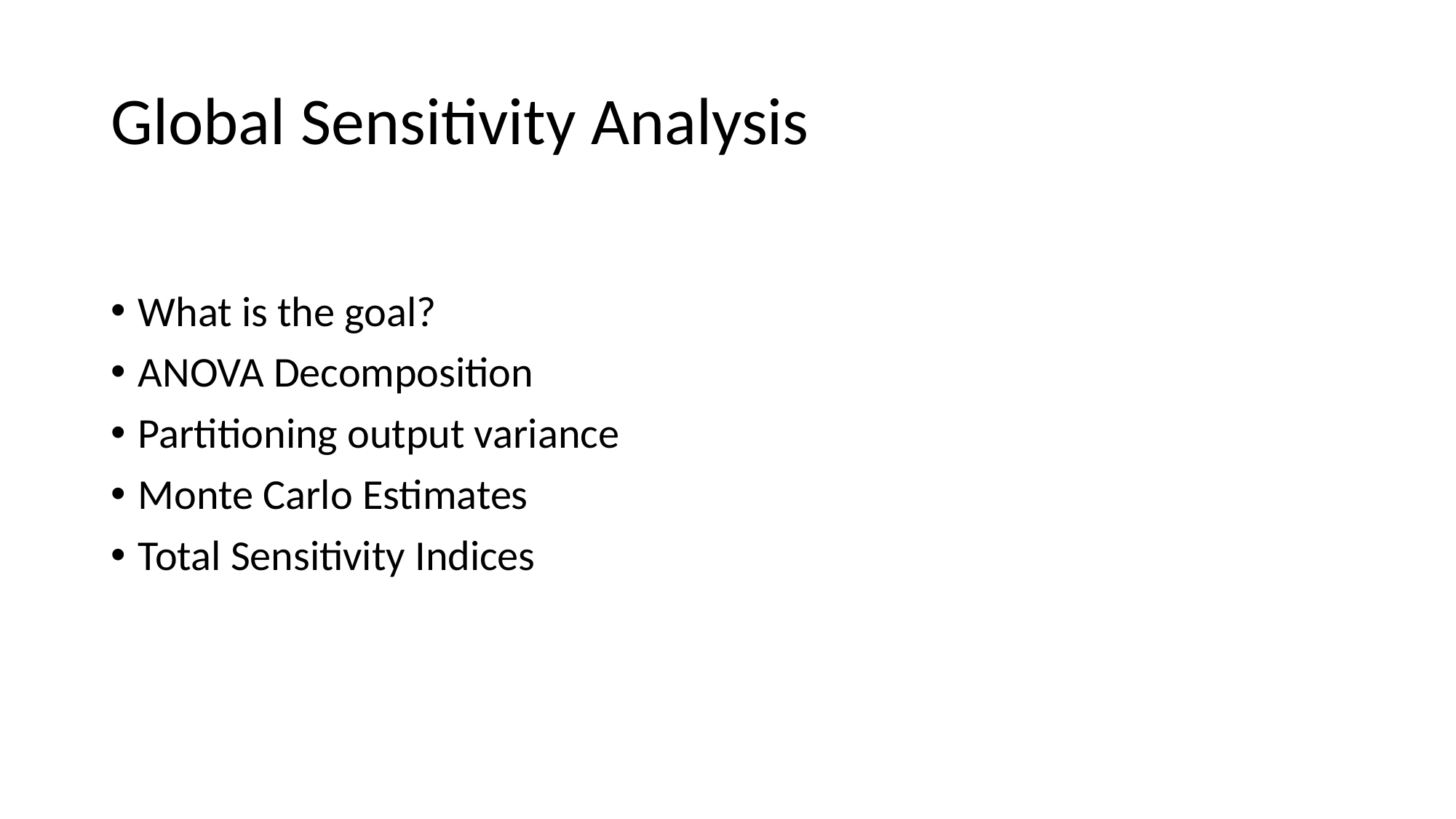

# Global Sensitivity Analysis

What is the goal?
ANOVA Decomposition
Partitioning output variance
Monte Carlo Estimates
Total Sensitivity Indices